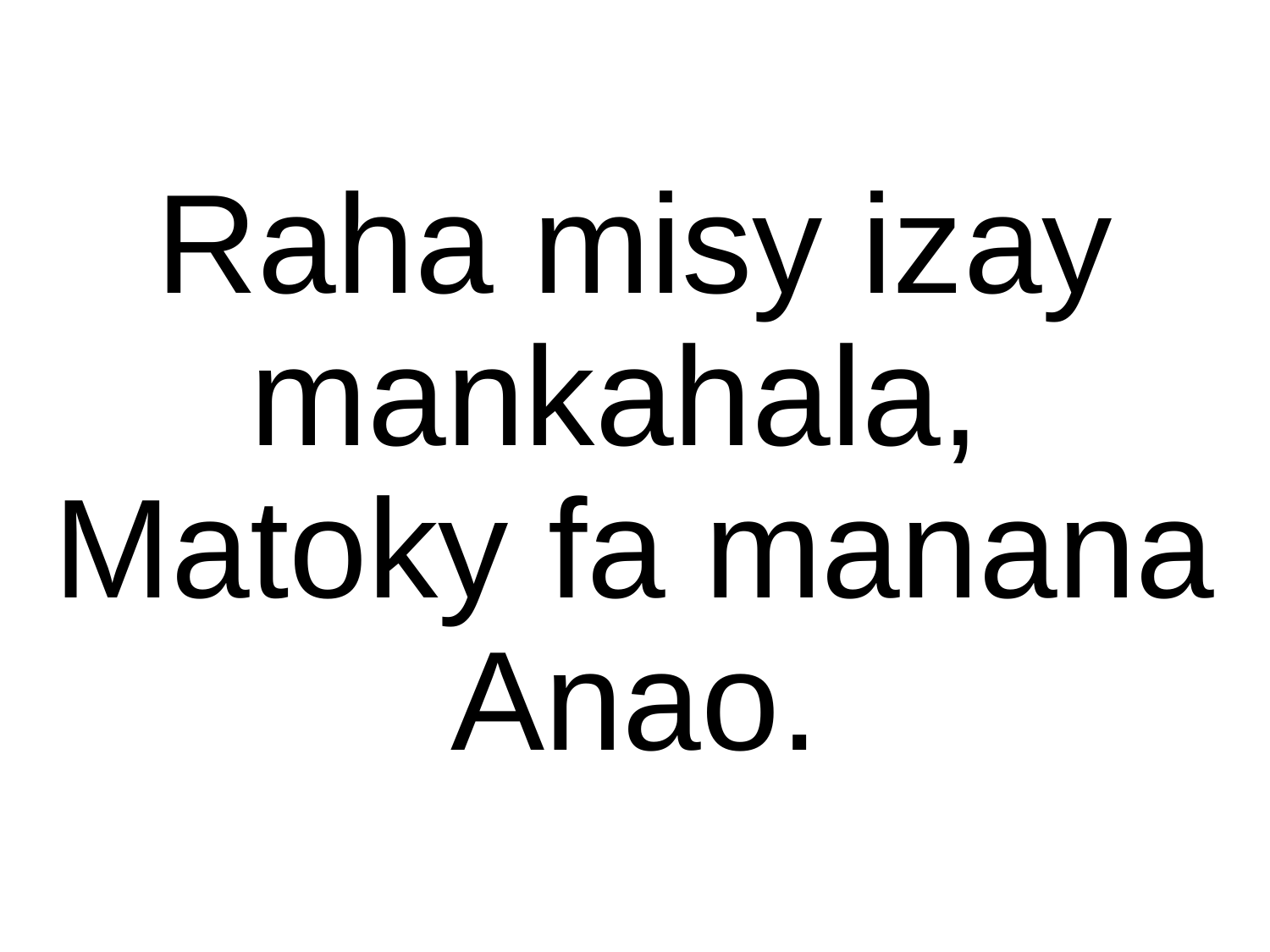

Raha misy izay mankahala,
Matoky fa manana Anao.